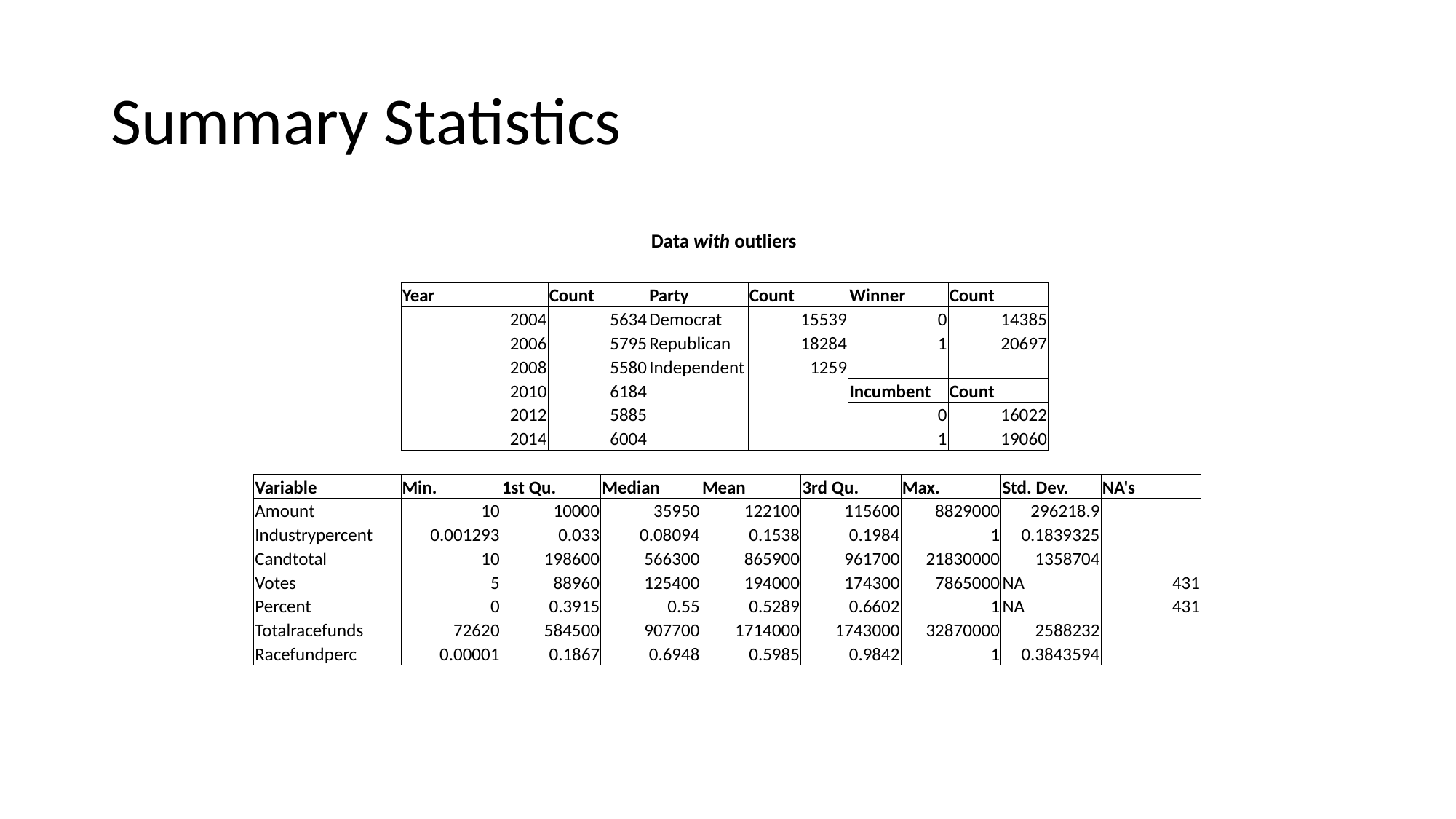

# Summary Statistics
| Data with outliers |
| --- |
| Year | Count | Party | Count | Winner | Count |
| --- | --- | --- | --- | --- | --- |
| 2004 | 5634 | Democrat | 15539 | 0 | 14385 |
| 2006 | 5795 | Republican | 18284 | 1 | 20697 |
| 2008 | 5580 | Independent | 1259 |  |  |
| 2010 | 6184 |  |  | Incumbent | Count |
| 2012 | 5885 |  |  | 0 | 16022 |
| 2014 | 6004 |  |  | 1 | 19060 |
| Variable | Min. | 1st Qu. | Median | Mean | 3rd Qu. | Max. | Std. Dev. | NA's |
| --- | --- | --- | --- | --- | --- | --- | --- | --- |
| Amount | 10 | 10000 | 35950 | 122100 | 115600 | 8829000 | 296218.9 |  |
| Industrypercent | 0.001293 | 0.033 | 0.08094 | 0.1538 | 0.1984 | 1 | 0.1839325 |  |
| Candtotal | 10 | 198600 | 566300 | 865900 | 961700 | 21830000 | 1358704 |  |
| Votes | 5 | 88960 | 125400 | 194000 | 174300 | 7865000 | NA | 431 |
| Percent | 0 | 0.3915 | 0.55 | 0.5289 | 0.6602 | 1 | NA | 431 |
| Totalracefunds | 72620 | 584500 | 907700 | 1714000 | 1743000 | 32870000 | 2588232 |  |
| Racefundperc | 0.00001 | 0.1867 | 0.6948 | 0.5985 | 0.9842 | 1 | 0.3843594 |  |